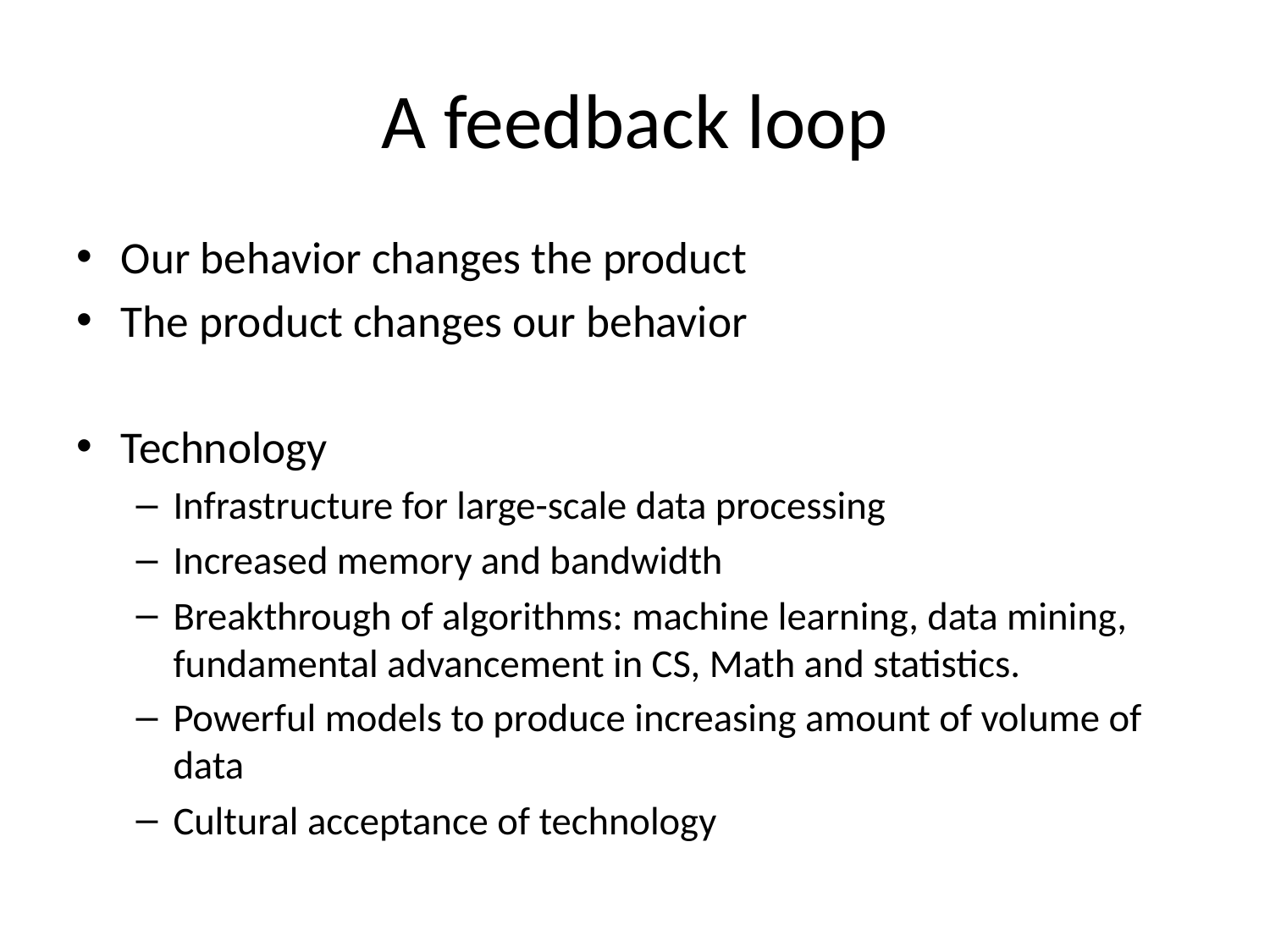

# A feedback loop
Our behavior changes the product
The product changes our behavior

Technology
Infrastructure for large-scale data processing
Increased memory and bandwidth
Breakthrough of algorithms: machine learning, data mining, fundamental advancement in CS, Math and statistics.
Powerful models to produce increasing amount of volume of data
Cultural acceptance of technology